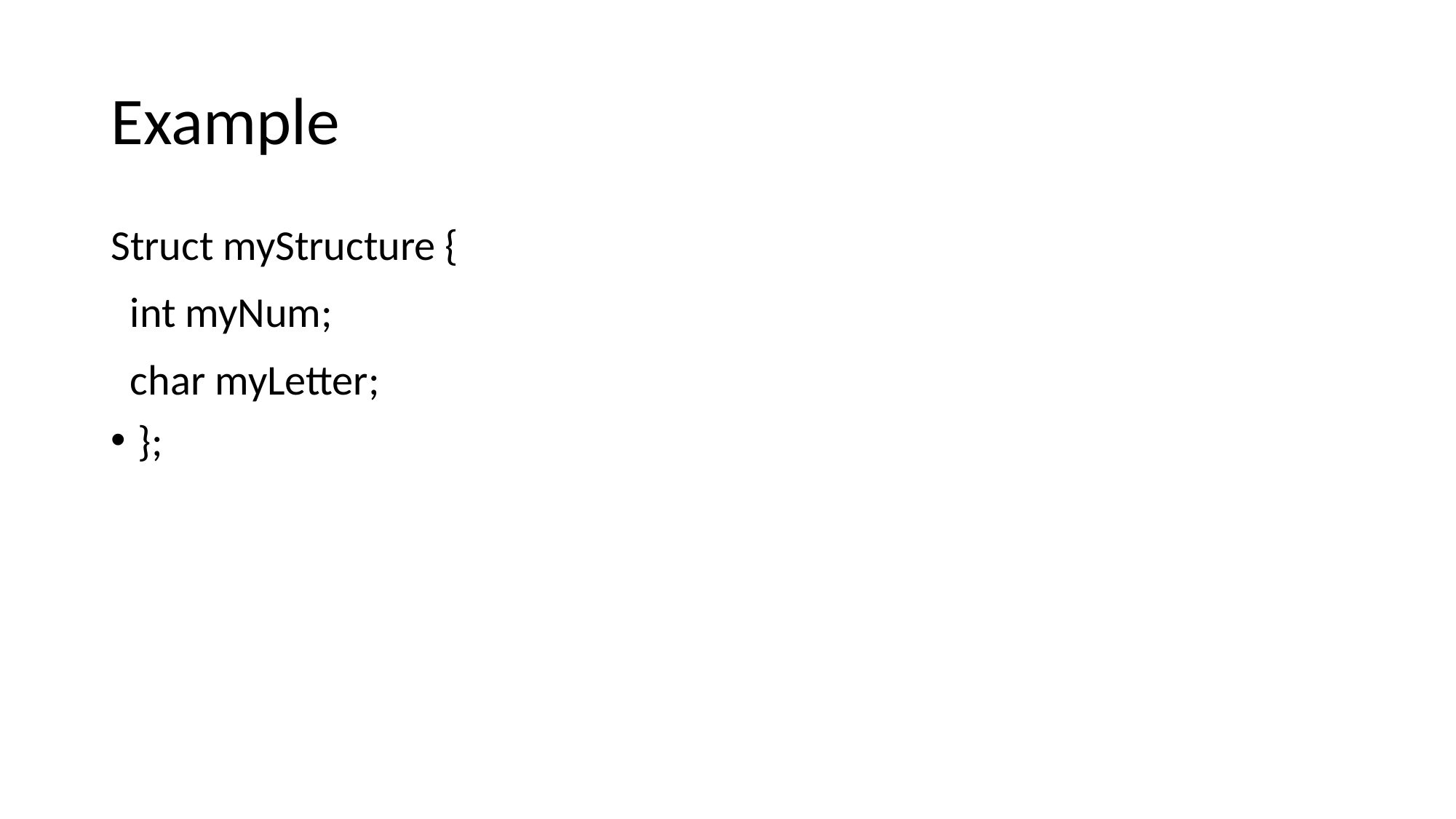

# Example
Struct myStructure {
  int myNum;
  char myLetter;
};